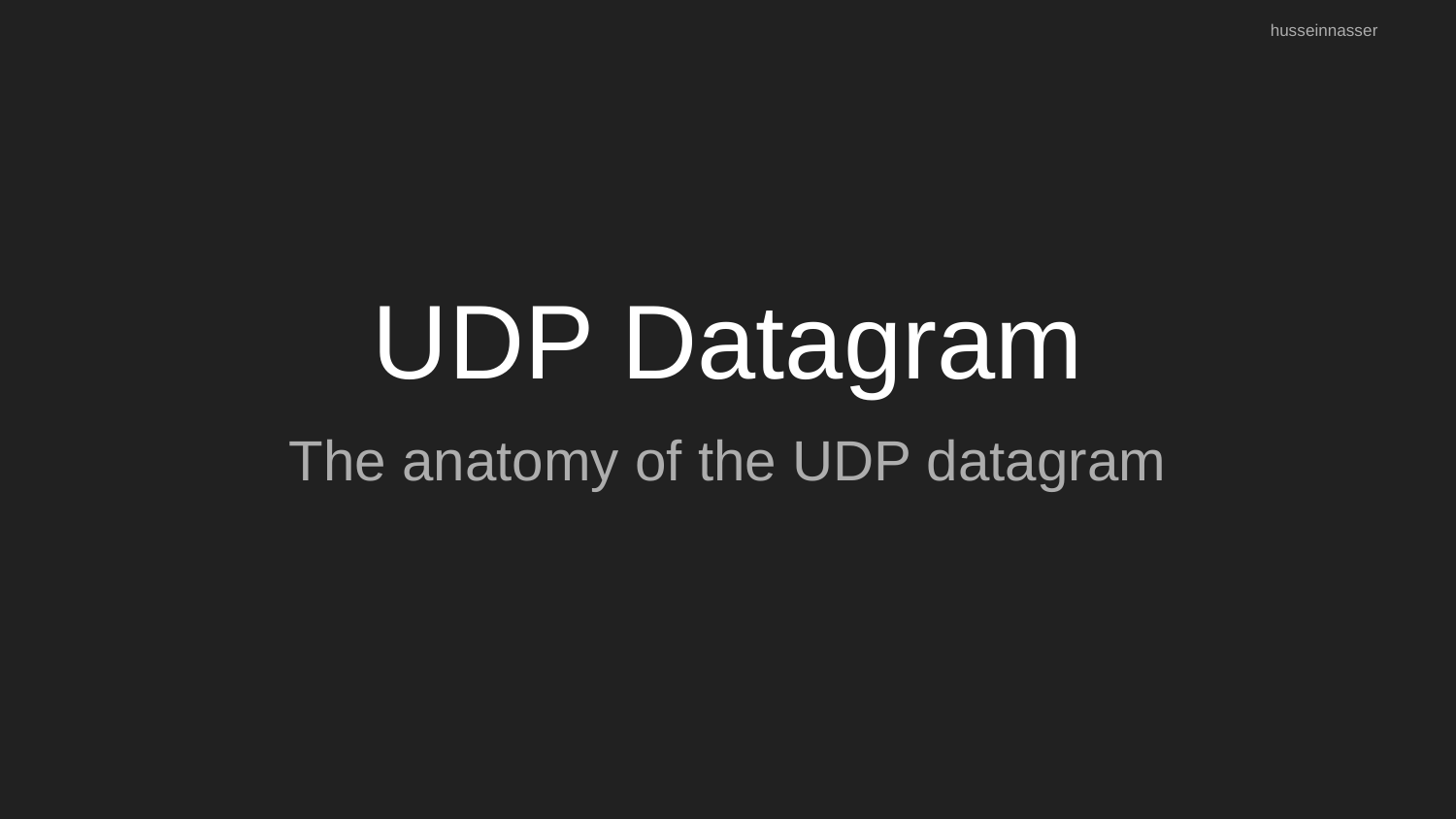

husseinnasser
# UDP Datagram
The anatomy of the UDP datagram